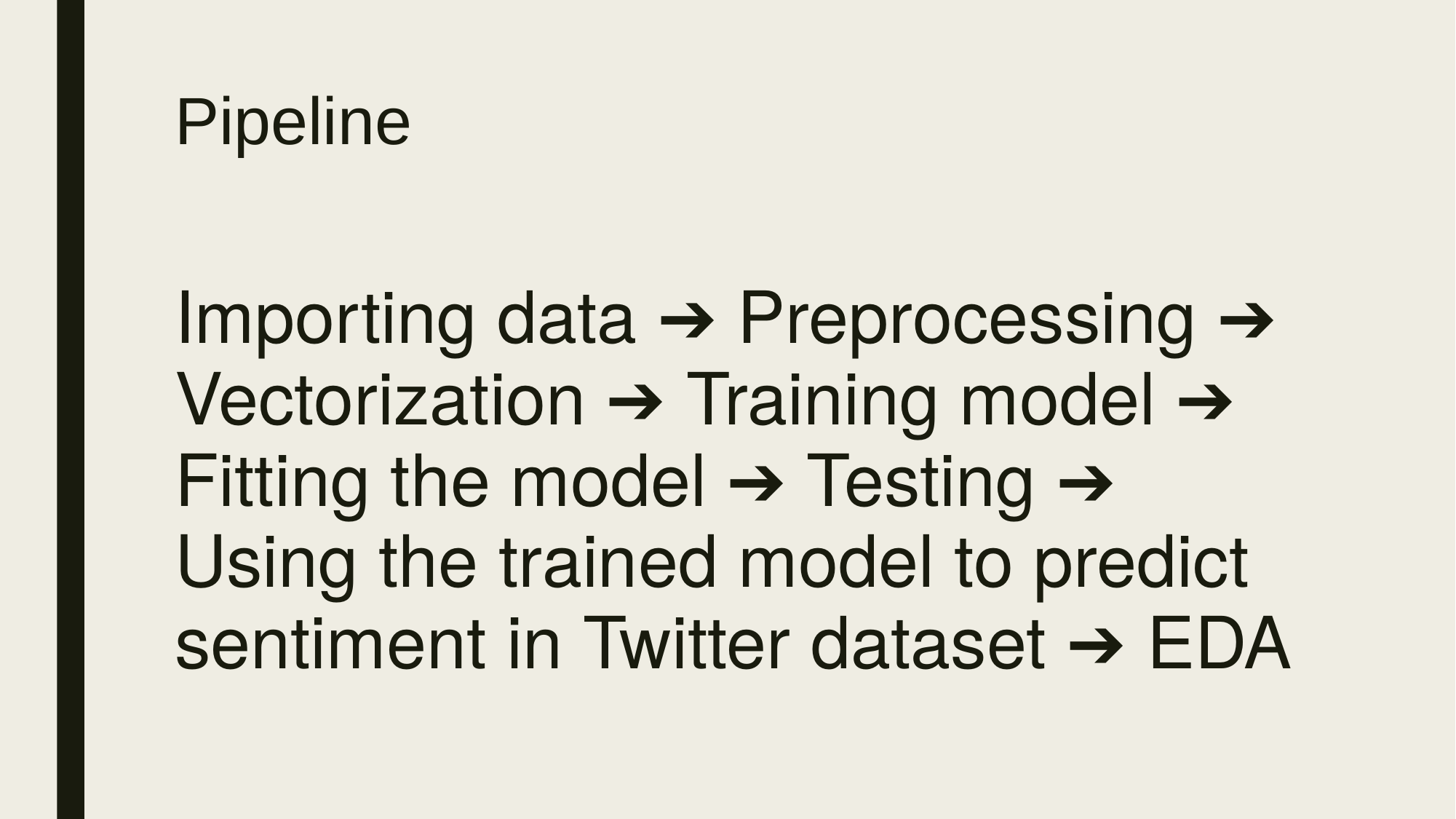

# Pipeline
Importing data ➔ Preprocessing ➔ Vectorization ➔ Training model ➔ Fitting the model ➔ Testing ➔ Using the trained model to predict sentiment in Twitter dataset ➔ EDA